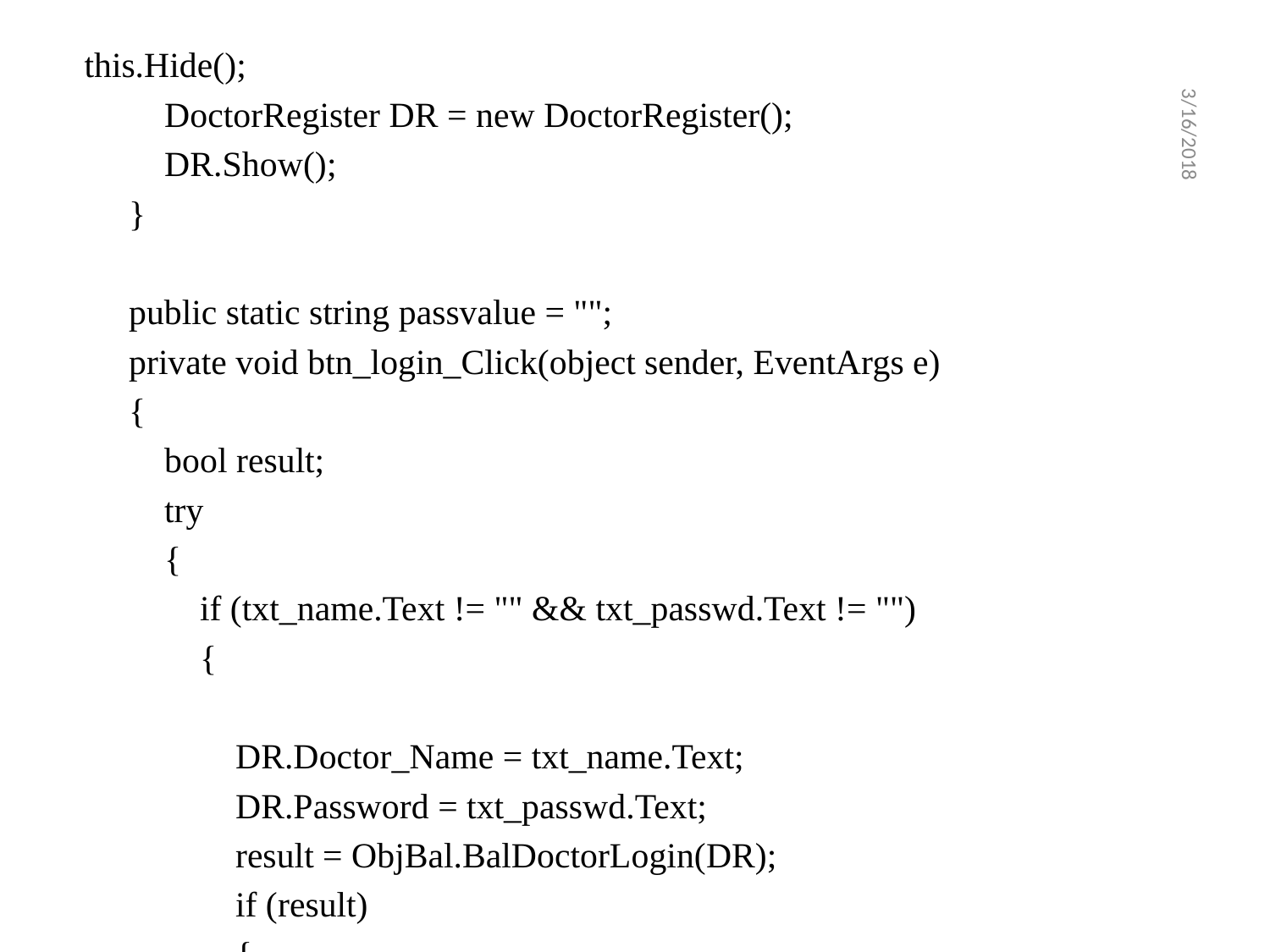

this.Hide();
            DoctorRegister DR = new DoctorRegister();
            DR.Show();
        }

        public static string passvalue = "";
        private void btn_login_Click(object sender, EventArgs e)
        {
            bool result;
            try
            {
                if (txt_name.Text != "" && txt_passwd.Text != "")
                {

                    DR.Doctor_Name = txt_name.Text;
                    DR.Password = txt_passwd.Text;
                    result = ObjBal.BalDoctorLogin(DR);
                    if (result)
                    {
3/16/2018